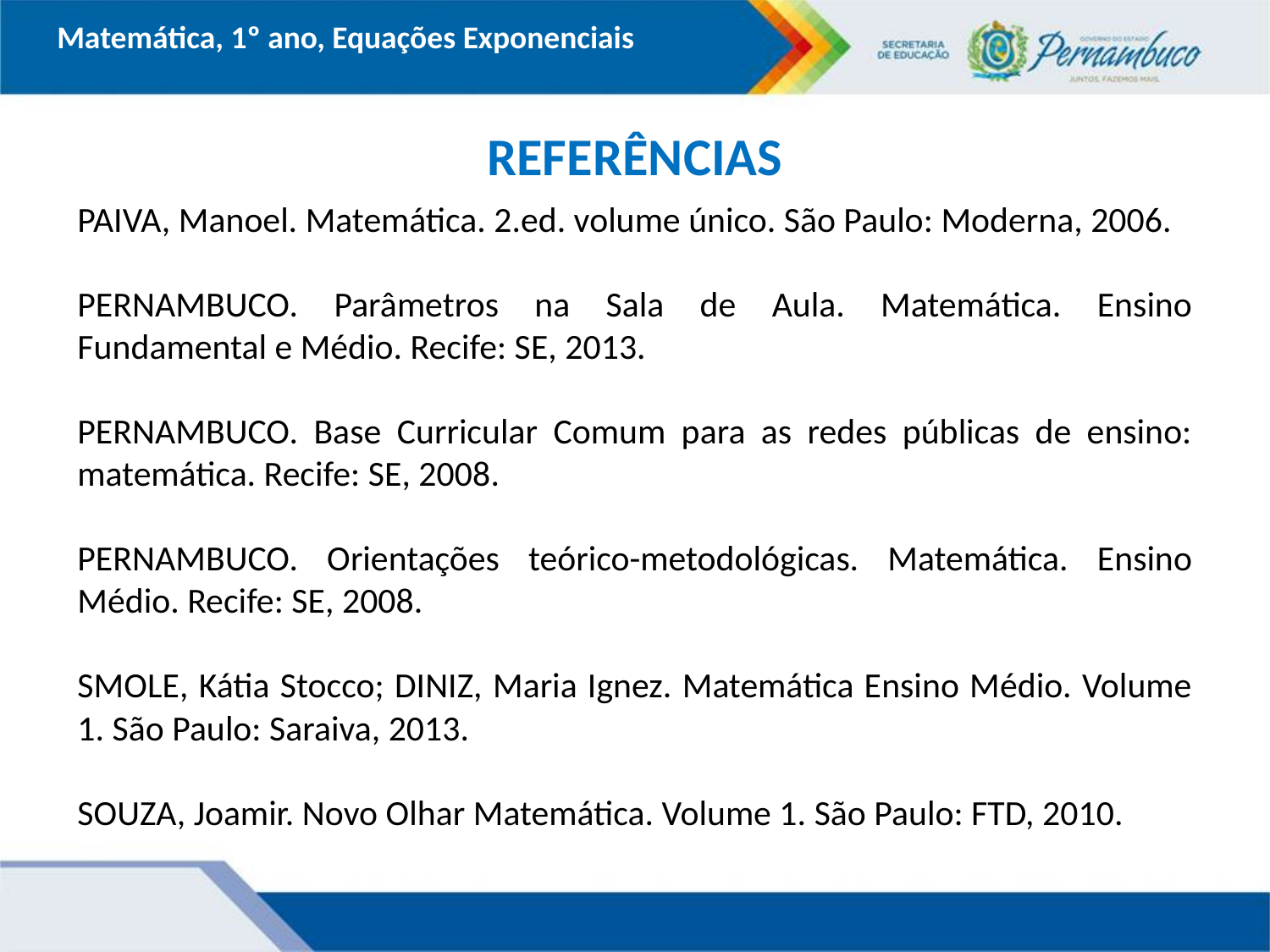

Matemática, 1º ano, Equações Exponenciais

REFERÊNCIAS
PAIVA, Manoel. Matemática. 2.ed. volume único. São Paulo: Moderna, 2006.

PERNAMBUCO. Parâmetros na Sala de Aula. Matemática. Ensino Fundamental e Médio. Recife: SE, 2013.

PERNAMBUCO. Base Curricular Comum para as redes públicas de ensino: matemática. Recife: SE, 2008.

PERNAMBUCO. Orientações teórico-metodológicas. Matemática. Ensino Médio. Recife: SE, 2008.

SMOLE, Kátia Stocco; DINIZ, Maria Ignez. Matemática Ensino Médio. Volume 1. São Paulo: Saraiva, 2013.

SOUZA, Joamir. Novo Olhar Matemática. Volume 1. São Paulo: FTD, 2010.